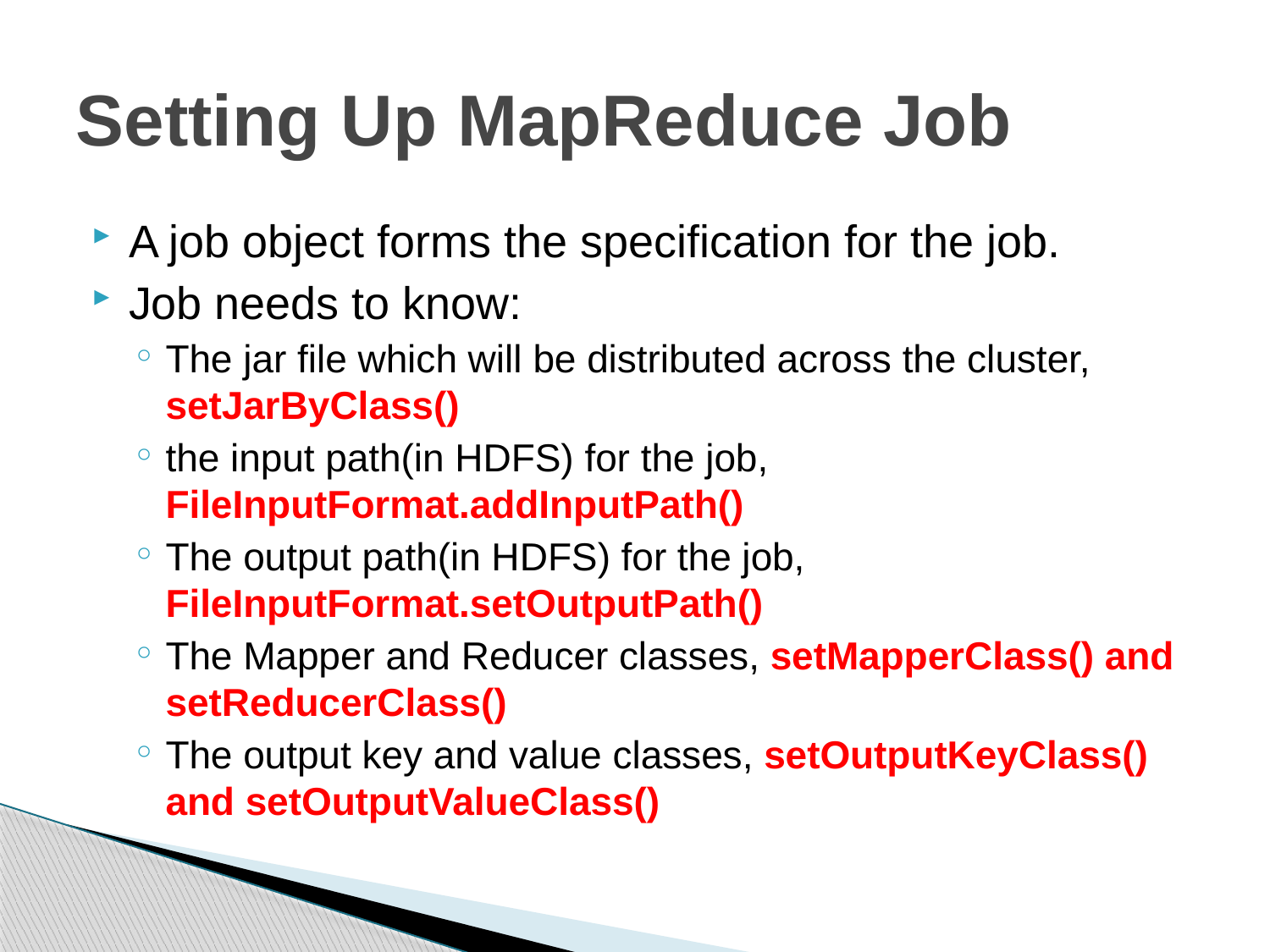

# Setting Up MapReduce Job
A job object forms the specification for the job.
Job needs to know:
The jar file which will be distributed across the cluster, setJarByClass()
the input path(in HDFS) for the job, FileInputFormat.addInputPath()
The output path(in HDFS) for the job, FileInputFormat.setOutputPath()
The Mapper and Reducer classes, setMapperClass() and setReducerClass()
The output key and value classes, setOutputKeyClass() and setOutputValueClass()